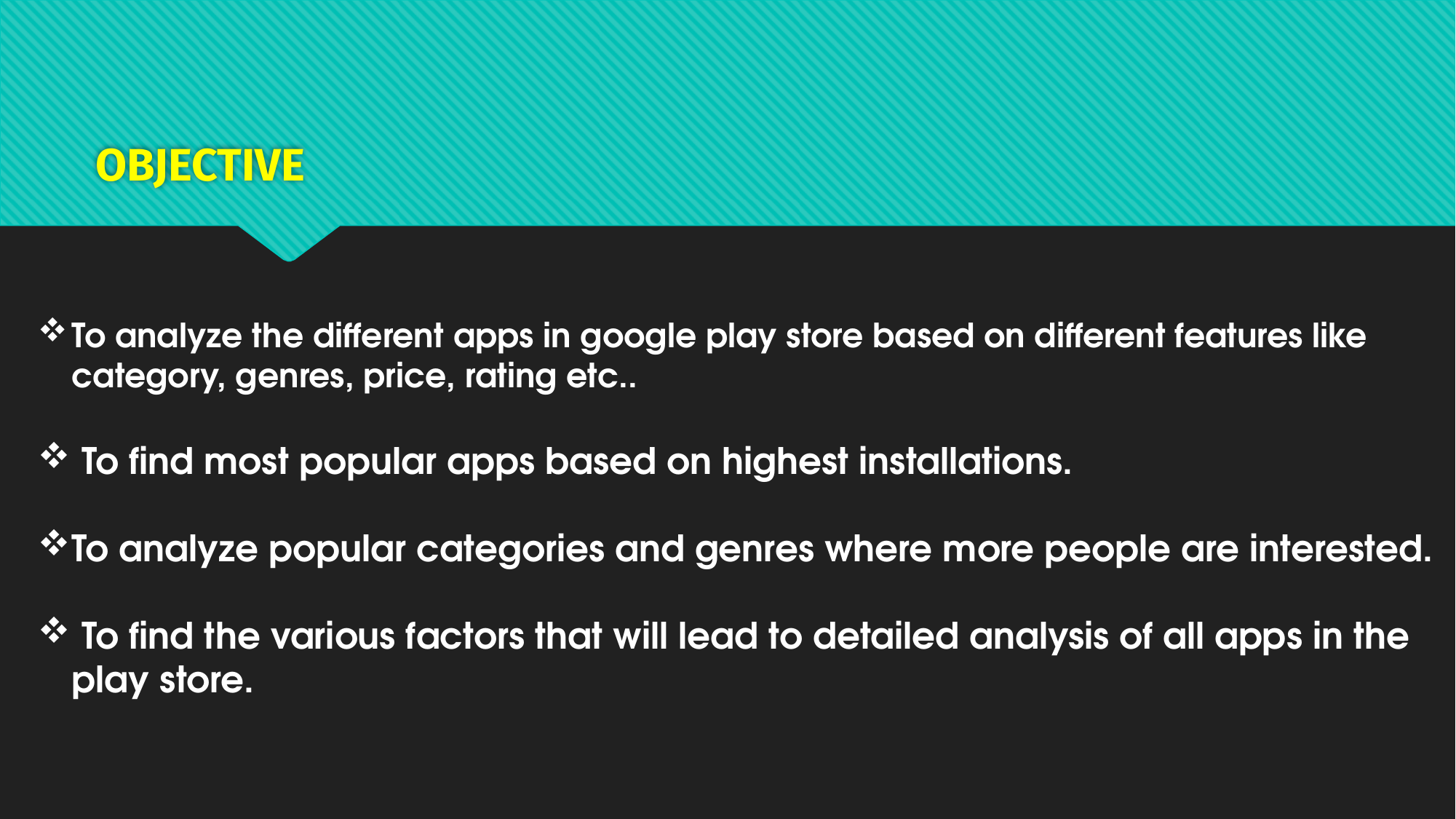

# OBJECTIVE
To analyze the different apps in google play store based on different features like category, genres, price, rating etc..

 To find most popular apps based on highest installations.

To analyze popular categories and genres where more people are interested.

 To find the various factors that will lead to detailed analysis of all apps in the play store.